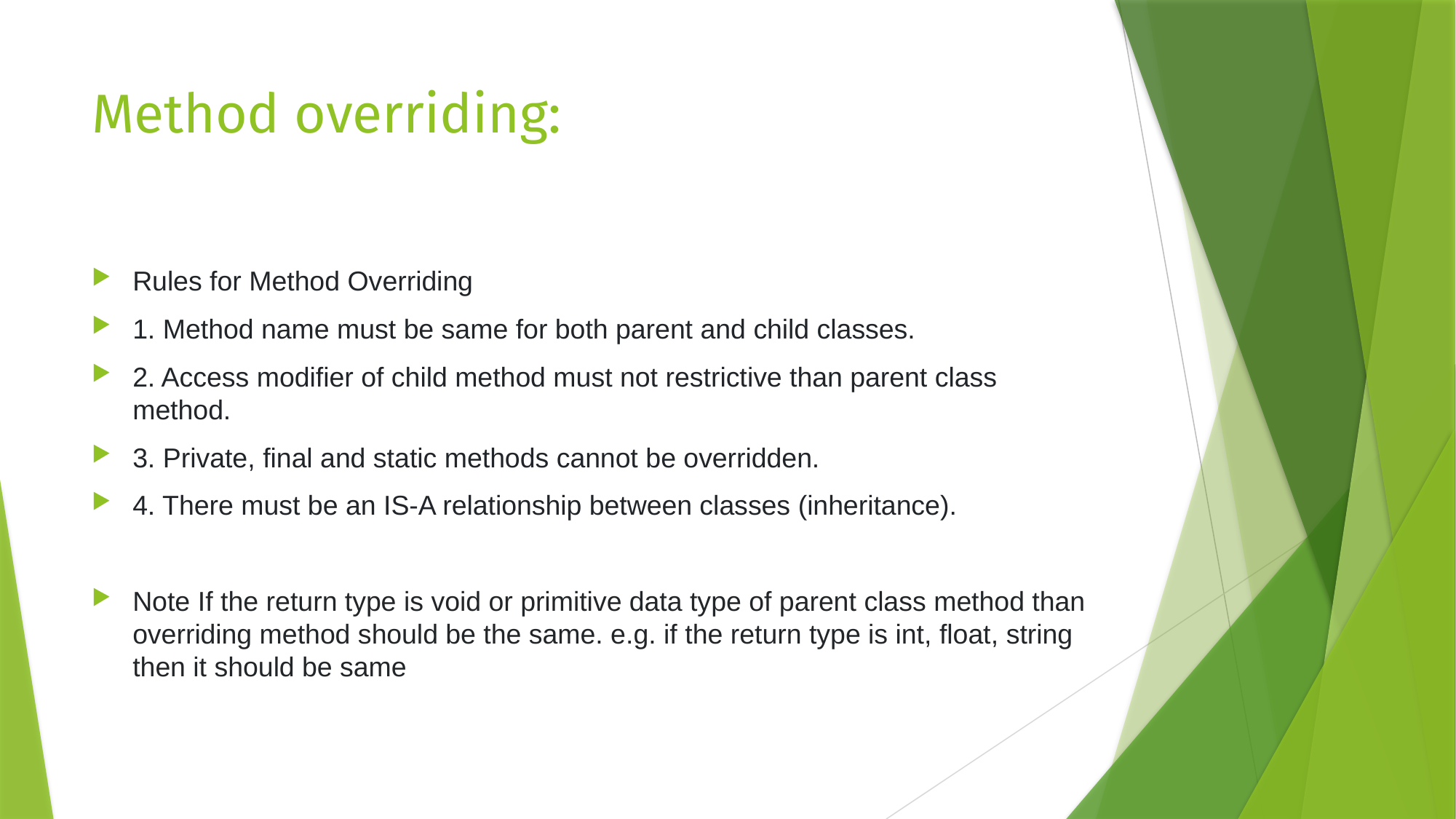

# Method overriding:
Rules for Method Overriding
1. Method name must be same for both parent and child classes.
2. Access modifier of child method must not restrictive than parent class method.
3. Private, final and static methods cannot be overridden.
4. There must be an IS-A relationship between classes (inheritance).

Note If the return type is void or primitive data type of parent class method than overriding method should be the same. e.g. if the return type is int, float, string then it should be same